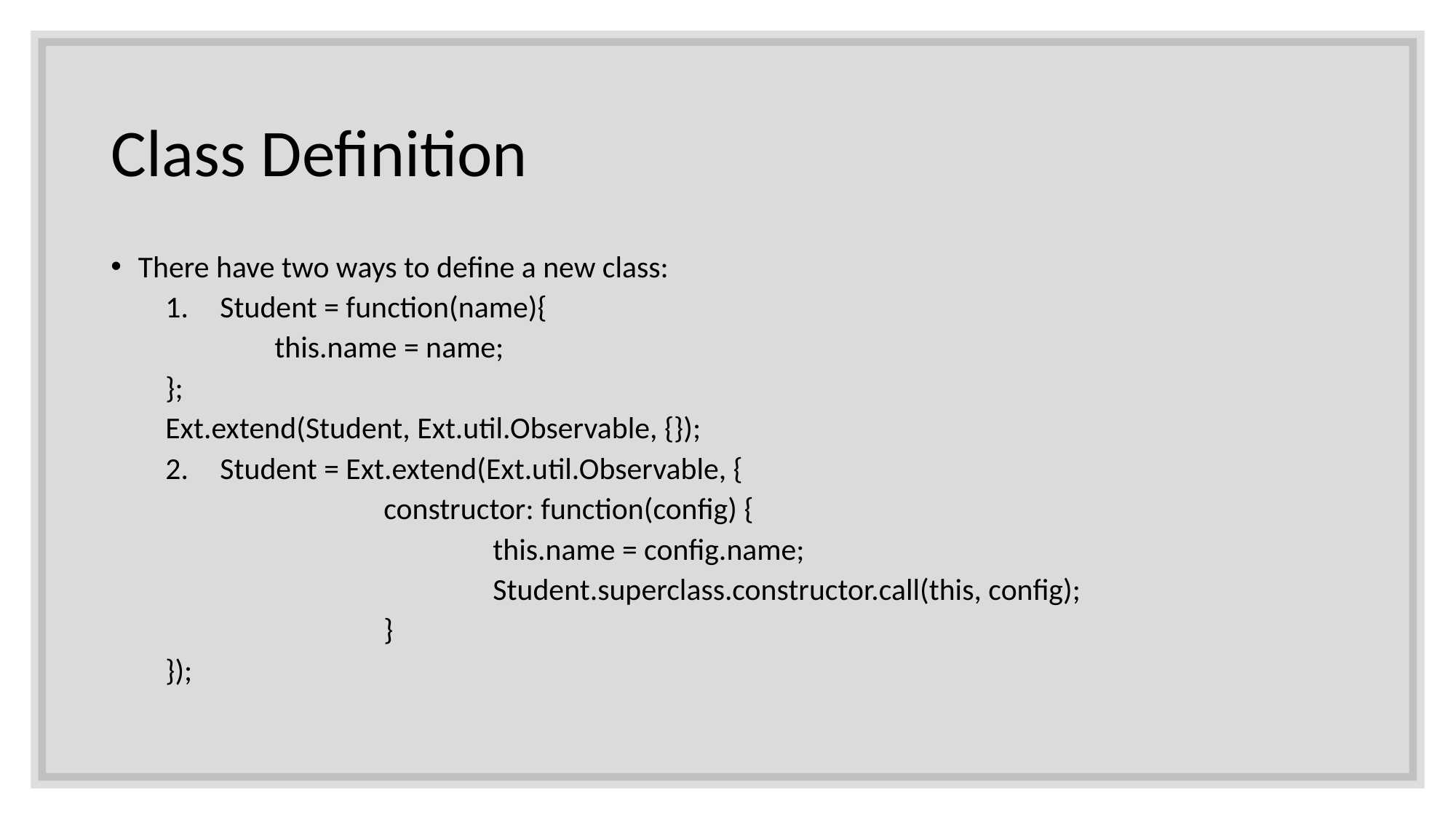

# Class Definition
There have two ways to define a new class:
Student = function(name){
	this.name = name;
};
Ext.extend(Student, Ext.util.Observable, {});
Student = Ext.extend(Ext.util.Observable, {
		constructor: function(config) {
			this.name = config.name;
			Student.superclass.constructor.call(this, config);
		}
});